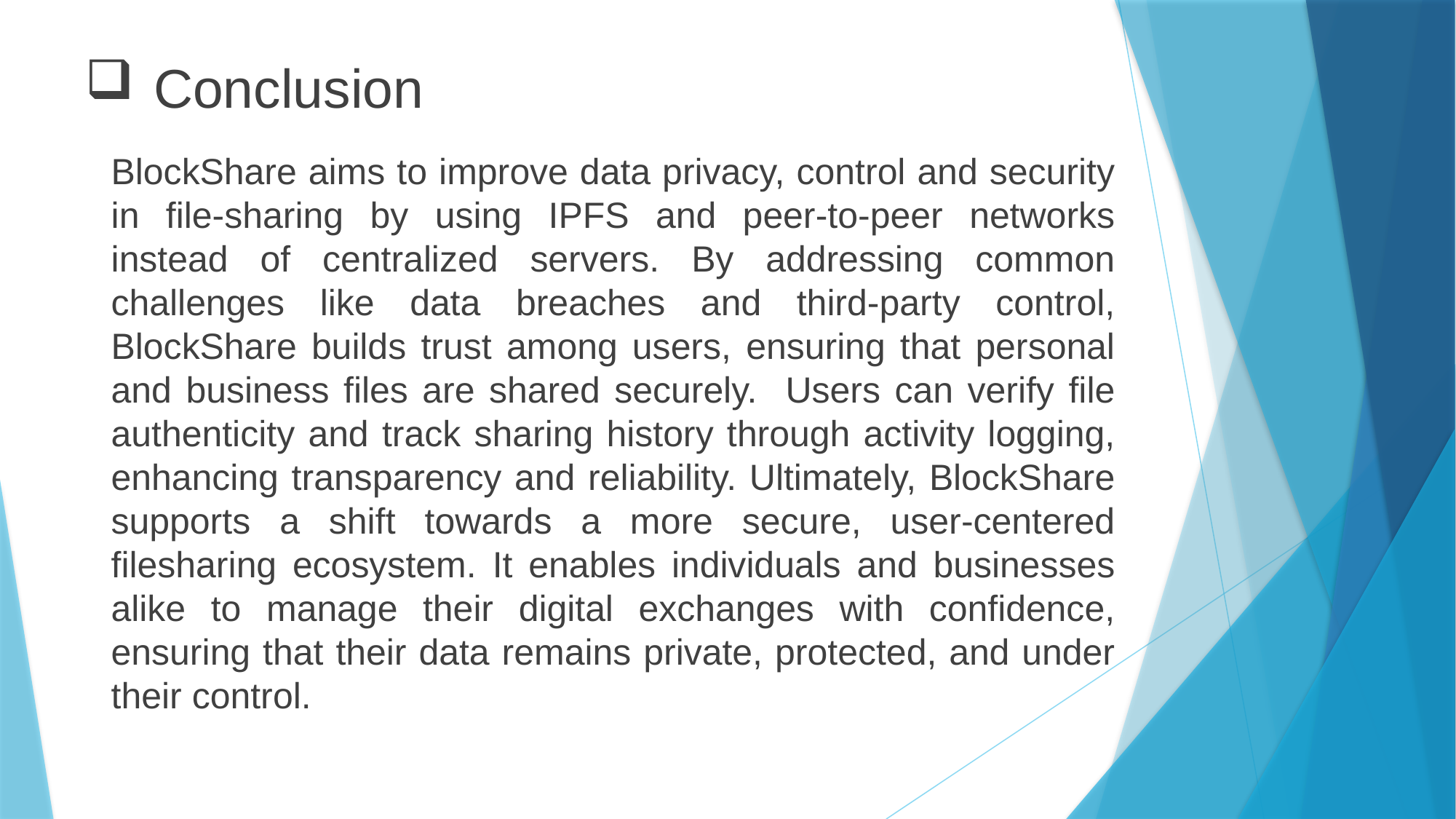

# Conclusion
BlockShare aims to improve data privacy, control and security in file-sharing by using IPFS and peer-to-peer networks instead of centralized servers. By addressing common challenges like data breaches and third-party control, BlockShare builds trust among users, ensuring that personal and business files are shared securely.  Users can verify file authenticity and track sharing history through activity logging, enhancing transparency and reliability. Ultimately, BlockShare supports a shift towards a more secure, user-centered filesharing ecosystem. It enables individuals and businesses alike to manage their digital exchanges with confidence, ensuring that their data remains private, protected, and under their control.